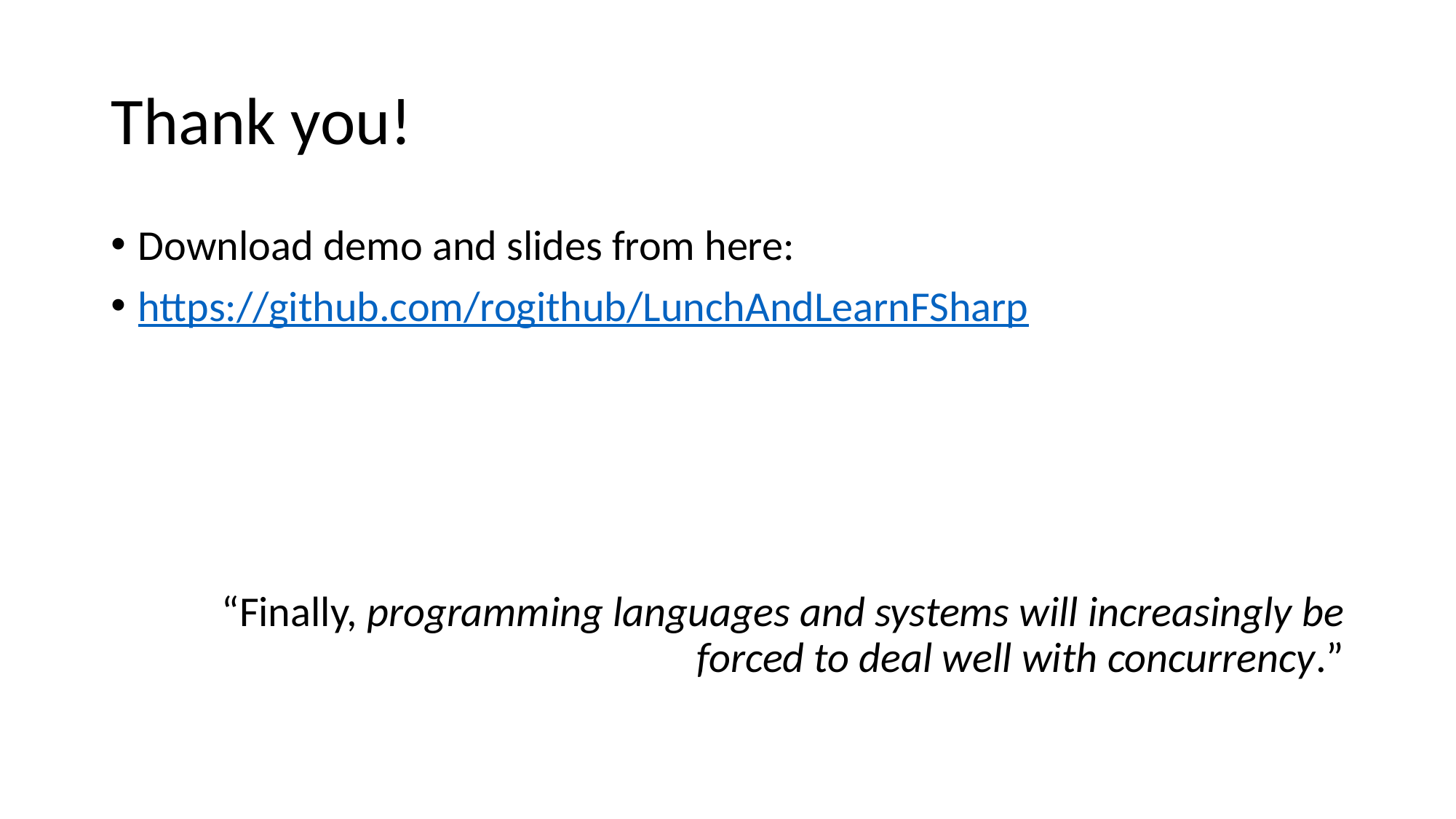

# Thank you!
Download demo and slides from here:
https://github.com/rogithub/LunchAndLearnFSharp

“Finally, programming languages and systems will increasingly be forced to deal well with concurrency.”